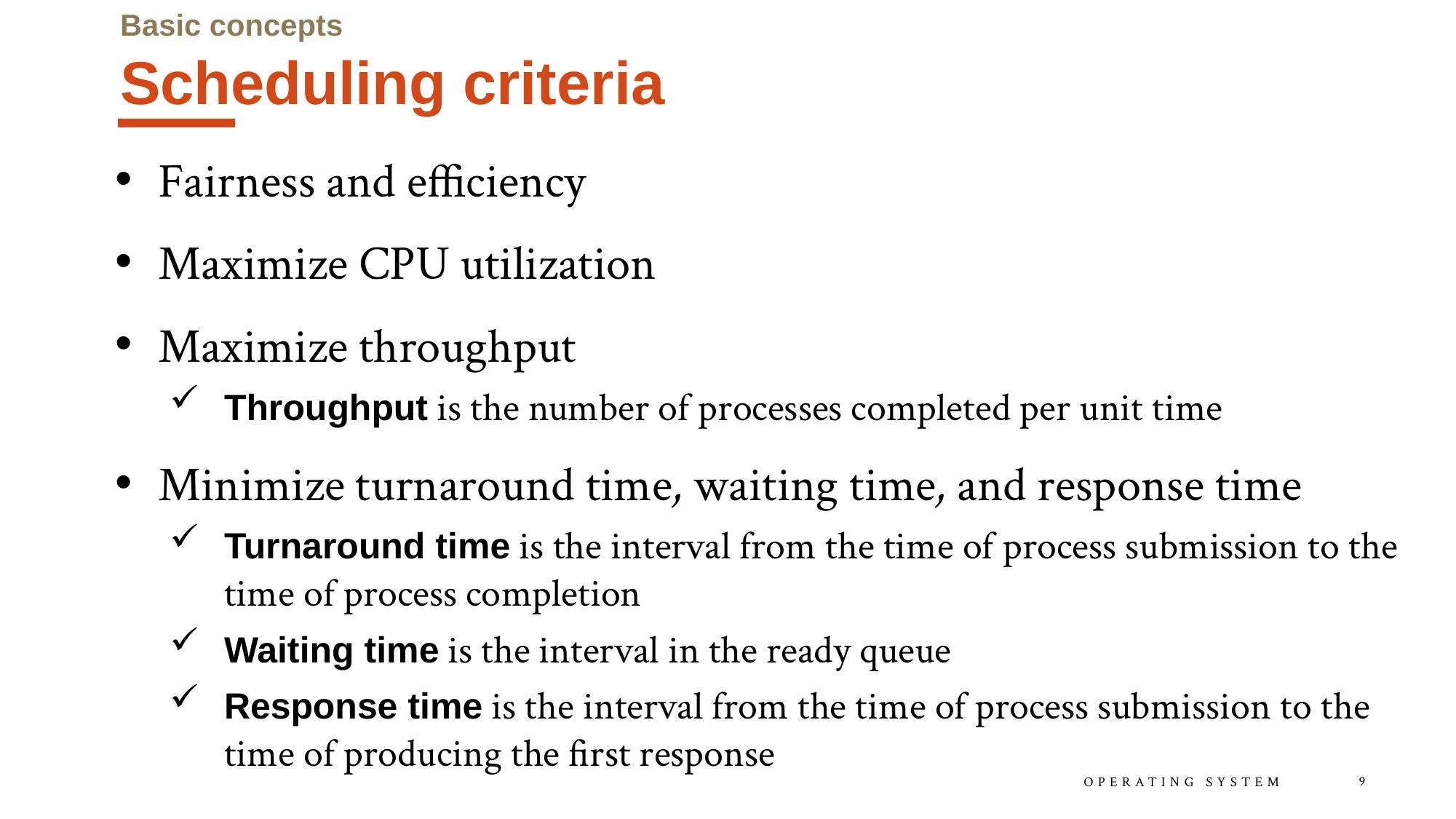

Basic concepts
# Scheduling criteria
Fairness and efficiency
Maximize CPU utilization
Maximize throughput
Throughput is the number of processes completed per unit time
Minimize turnaround time, waiting time, and response time
Turnaround time is the interval from the time of process submission to the time of process completion
Waiting time is the interval in the ready queue
Response time is the interval from the time of process submission to the time of producing the first response

Operating System
9